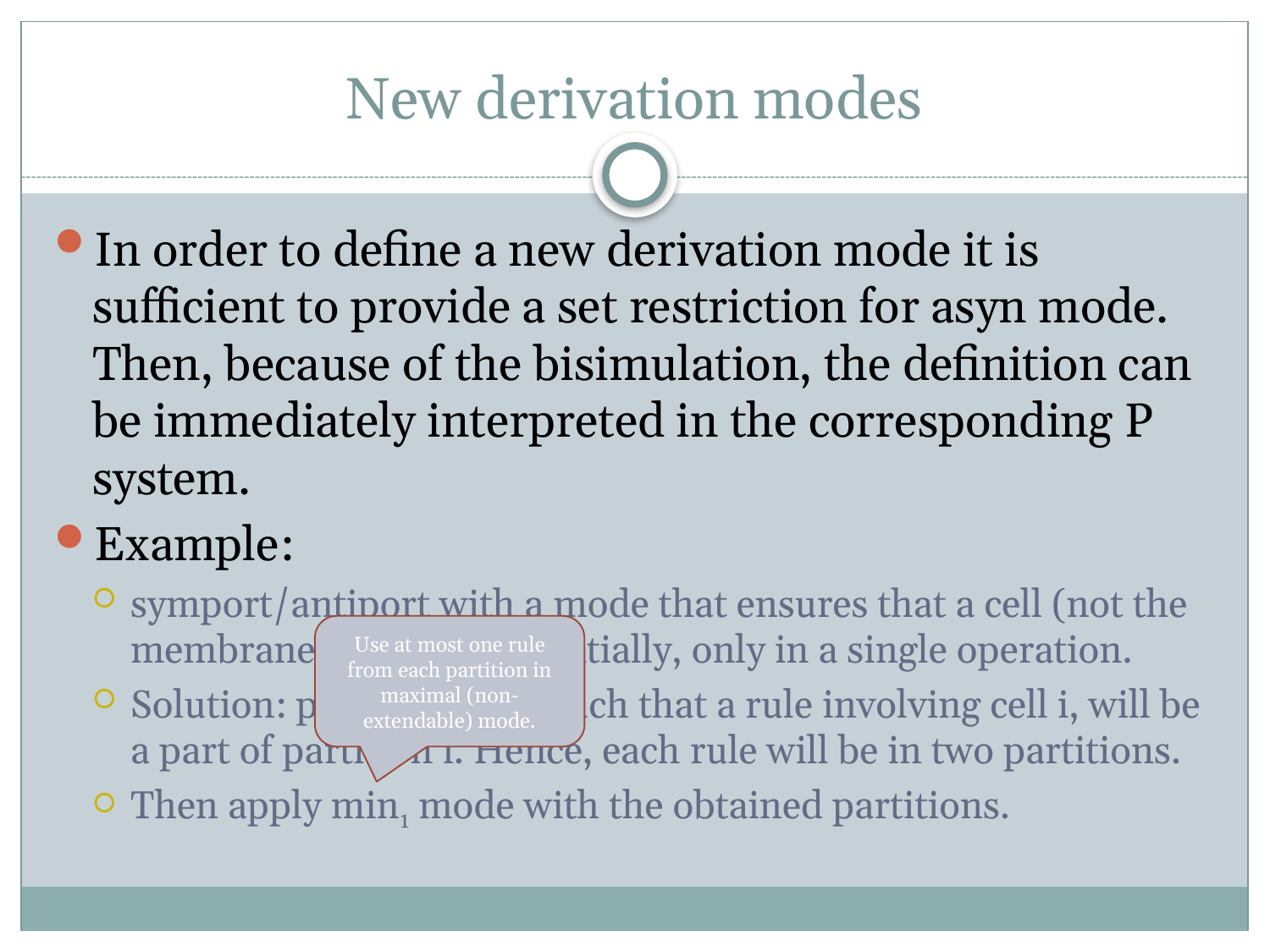

# New derivation modes
In order to define a new derivation mode it is sufficient to provide a set restriction for asyn mode. Then, because of the bisimulation, the definition can be immediately interpreted in the corresponding P system.
Example:
symport/antiport with a mode that ensures that a cell (not the membrane) is used sequentially, only in a single operation.
Solution: partition rules such that a rule involving cell i, will be a part of partition i. Hence, each rule will be in two partitions.
Then apply min1 mode with the obtained partitions.
Use at most one rule from each partition in maximal (non-extendable) mode.